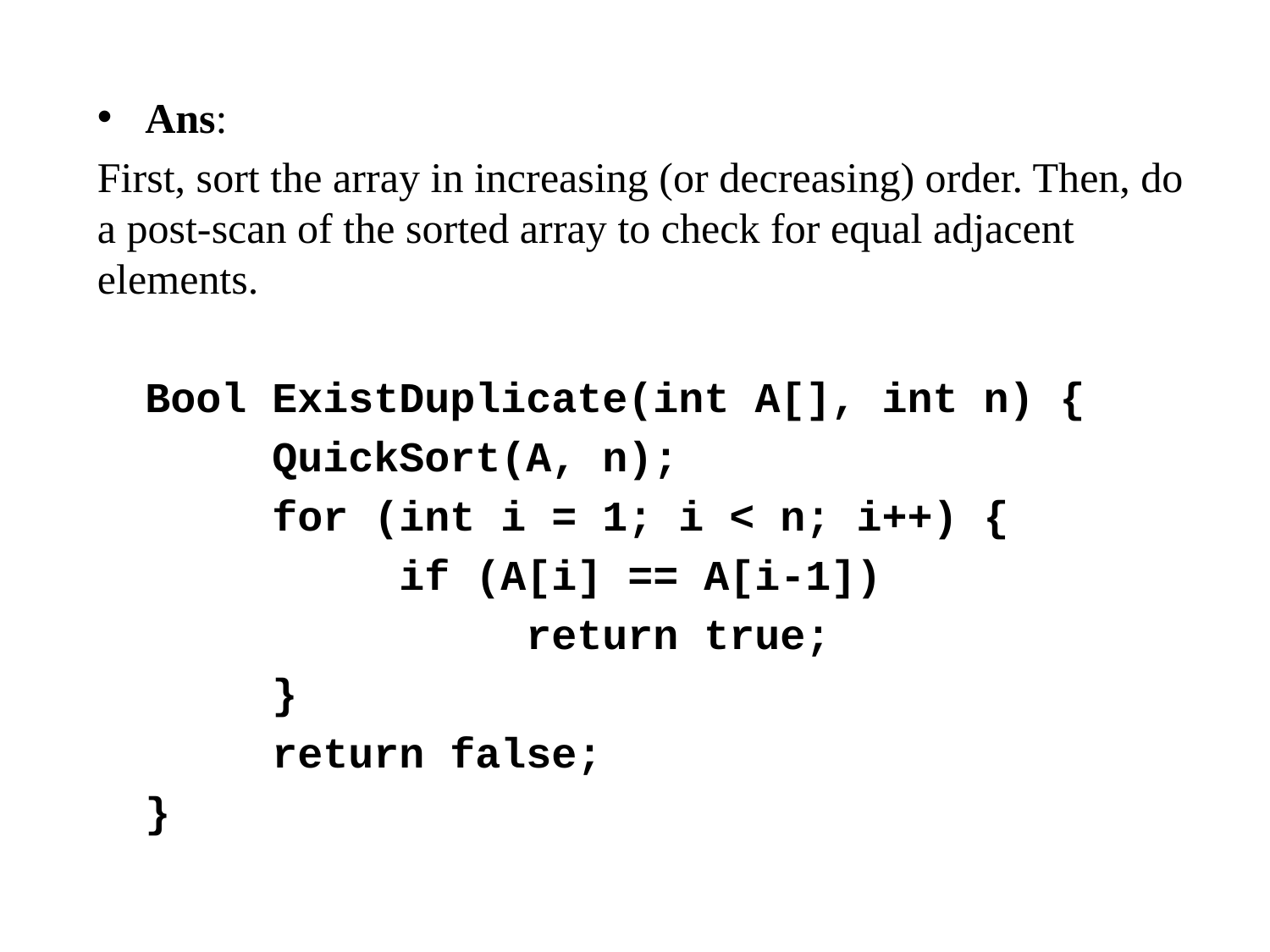

Ans:
First, sort the array in increasing (or decreasing) order. Then, do a post-scan of the sorted array to check for equal adjacent elements.

	Bool ExistDuplicate(int A[], int n) {
		QuickSort(A, n);
		for (int i = 1; i < n; i++) {
			if (A[i] == A[i-1])
				return true;
		}
		return false;
	}